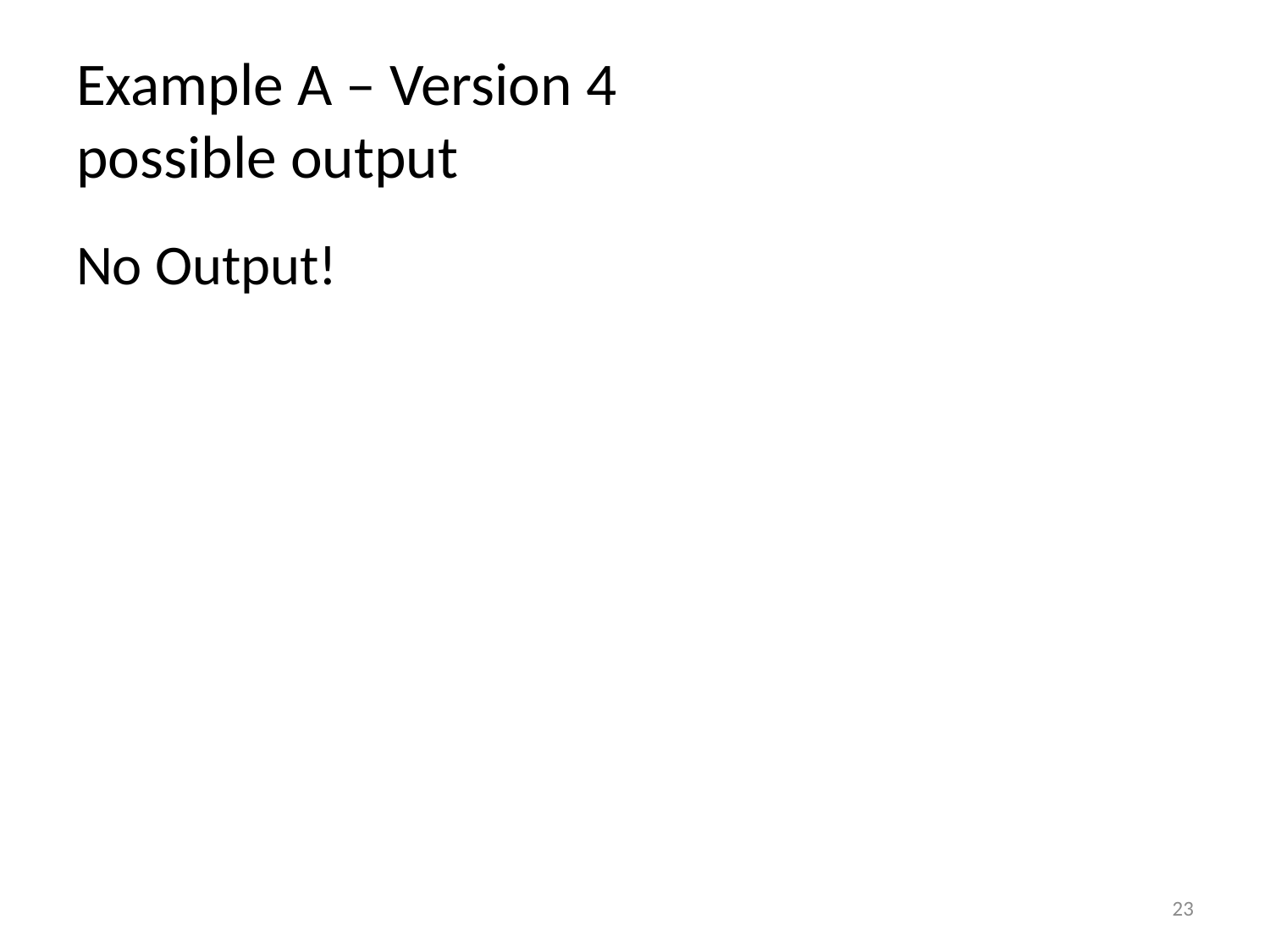

# Example A – Version 4 possible output
No Output!
23